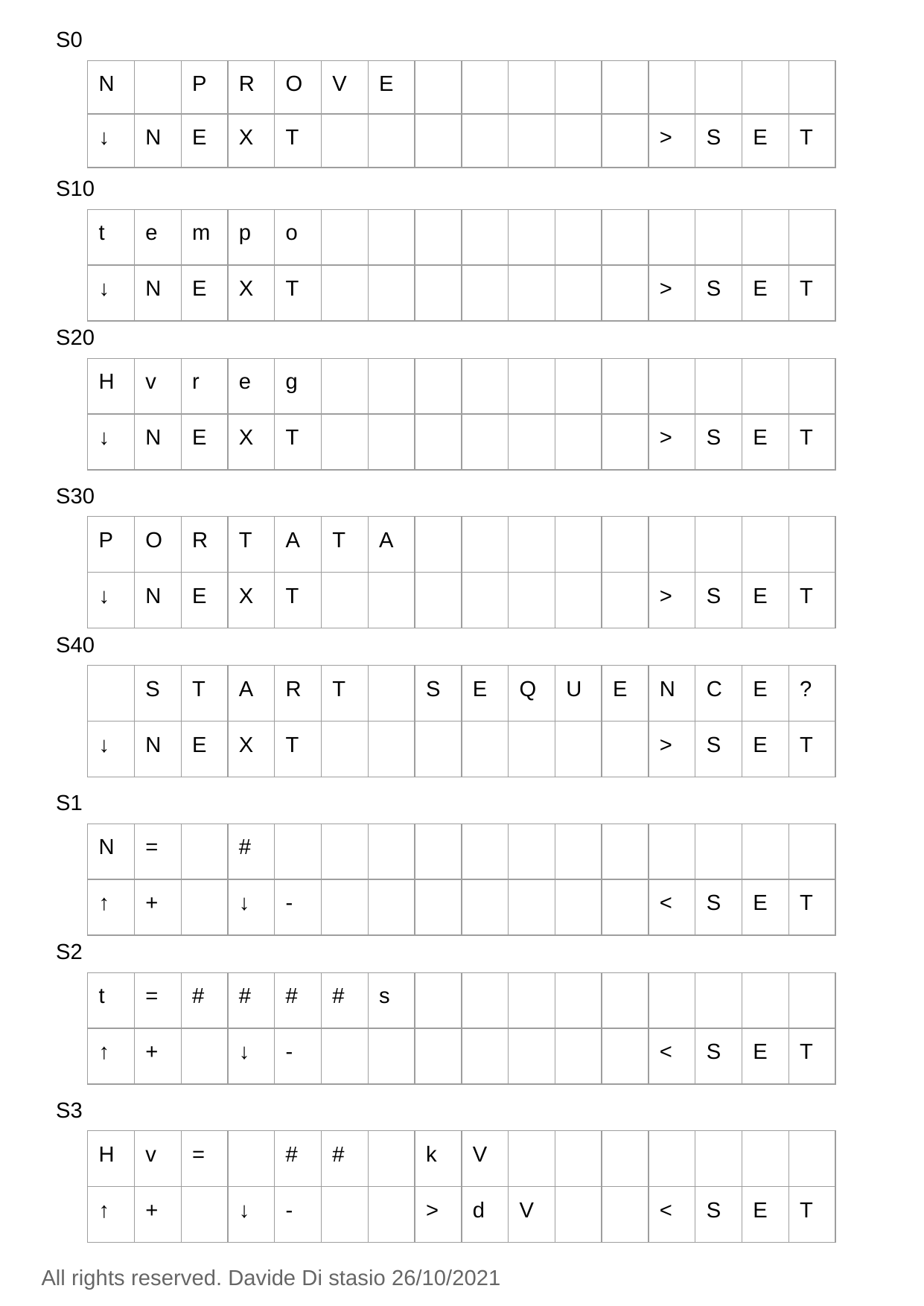

S0
| N |  | P | R | O | V | E |  |  |  |  |  |  |  |  |  |
| --- | --- | --- | --- | --- | --- | --- | --- | --- | --- | --- | --- | --- | --- | --- | --- |
| ↓ | N | E | X | T |  |  |  |  |  |  |  | > | S | E | T |
S10
| t | e | m | p | o |  |  |  |  |  |  |  |  |  |  |  |
| --- | --- | --- | --- | --- | --- | --- | --- | --- | --- | --- | --- | --- | --- | --- | --- |
| ↓ | N | E | X | T |  |  |  |  |  |  |  | > | S | E | T |
S20
| H | v | r | e | g |  |  |  |  |  |  |  |  |  |  |  |
| --- | --- | --- | --- | --- | --- | --- | --- | --- | --- | --- | --- | --- | --- | --- | --- |
| ↓ | N | E | X | T |  |  |  |  |  |  |  | > | S | E | T |
S30
| P | O | R | T | A | T | A |  |  |  |  |  |  |  |  |  |
| --- | --- | --- | --- | --- | --- | --- | --- | --- | --- | --- | --- | --- | --- | --- | --- |
| ↓ | N | E | X | T |  |  |  |  |  |  |  | > | S | E | T |
S40
|  | S | T | A | R | T |  | S | E | Q | U | E | N | C | E | ? |
| --- | --- | --- | --- | --- | --- | --- | --- | --- | --- | --- | --- | --- | --- | --- | --- |
| ↓ | N | E | X | T |  |  |  |  |  |  |  | > | S | E | T |
S1
| N | = |  | # |  |  |  |  |  |  |  |  |  |  |  |  |
| --- | --- | --- | --- | --- | --- | --- | --- | --- | --- | --- | --- | --- | --- | --- | --- |
| ↑ | + |  | ↓ | - |  |  |  |  |  |  |  | < | S | E | T |
S2
| t | = | # | # | # | # | s |  |  |  |  |  |  |  |  |  |
| --- | --- | --- | --- | --- | --- | --- | --- | --- | --- | --- | --- | --- | --- | --- | --- |
| ↑ | + |  | ↓ | - |  |  |  |  |  |  |  | < | S | E | T |
S3
| H | v | = |  | # | # |  | k | V |  |  |  |  |  |  |  |
| --- | --- | --- | --- | --- | --- | --- | --- | --- | --- | --- | --- | --- | --- | --- | --- |
| ↑ | + |  | ↓ | - |  |  | > | d | V |  |  | < | S | E | T |
All rights reserved. Davide Di stasio 26/10/2021